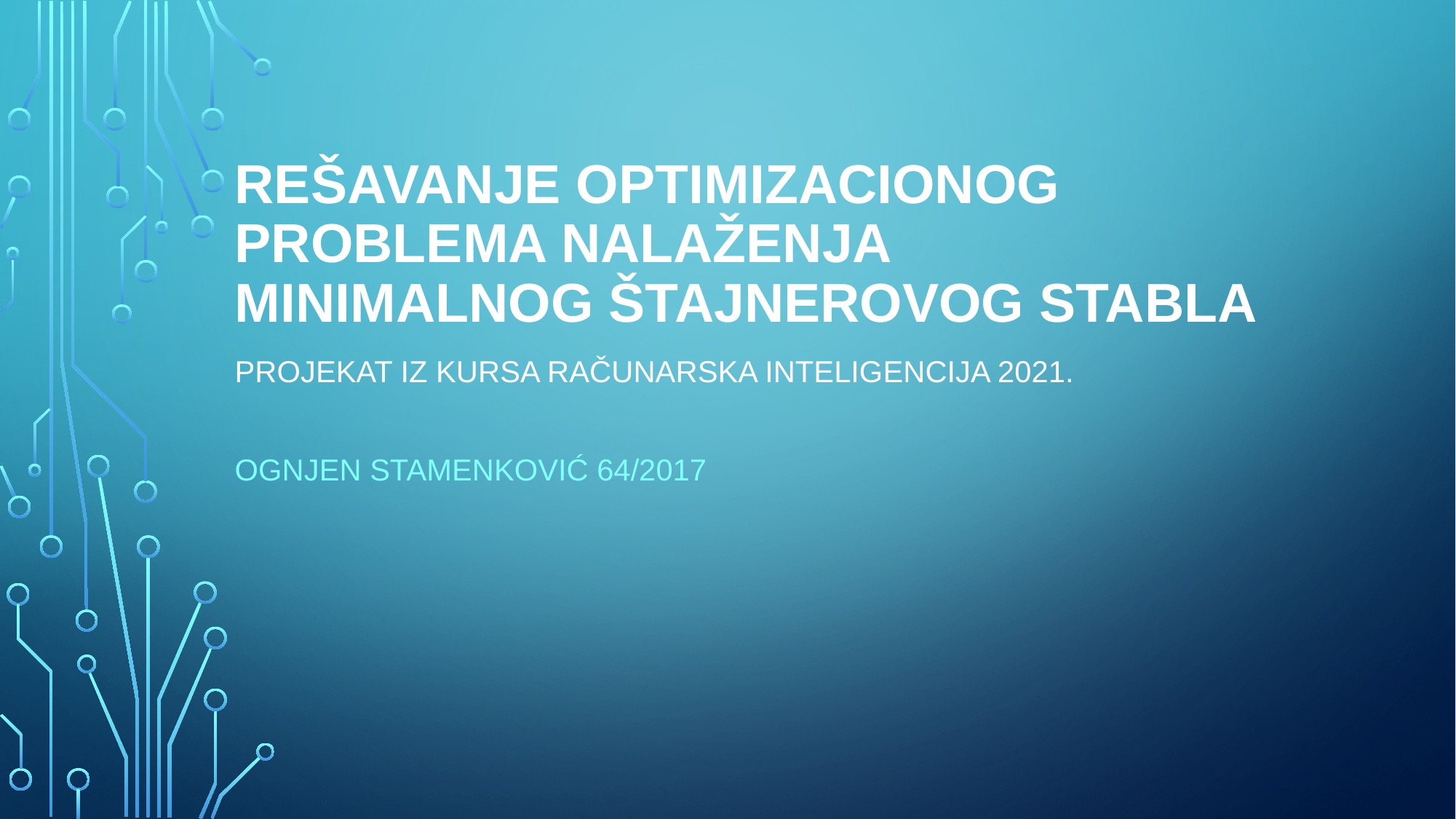

# Rešavanje optimizacionog problema nalaženja minimalnog Štajnerovog stabla
Projekat iz kursa RAČUNARSKA INTELIGENCIJA 2021.
Ognjen Stamenković 64/2017